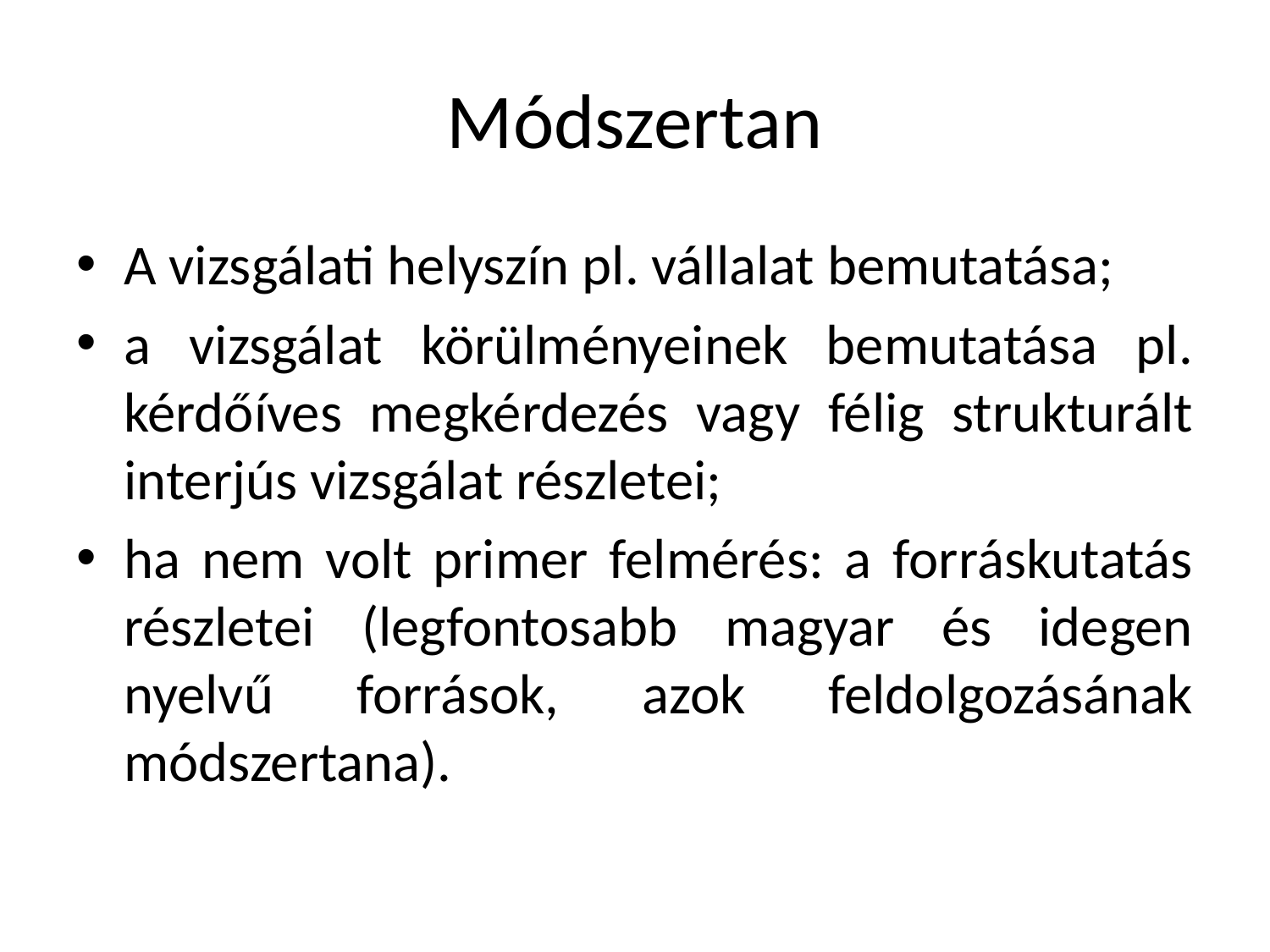

# Módszertan
A vizsgálati helyszín pl. vállalat bemutatása;
a vizsgálat körülményeinek bemutatása pl. kérdőíves megkérdezés vagy félig strukturált interjús vizsgálat részletei;
ha nem volt primer felmérés: a forráskutatás részletei (legfontosabb magyar és idegen nyelvű források, azok feldolgozásának módszertana).